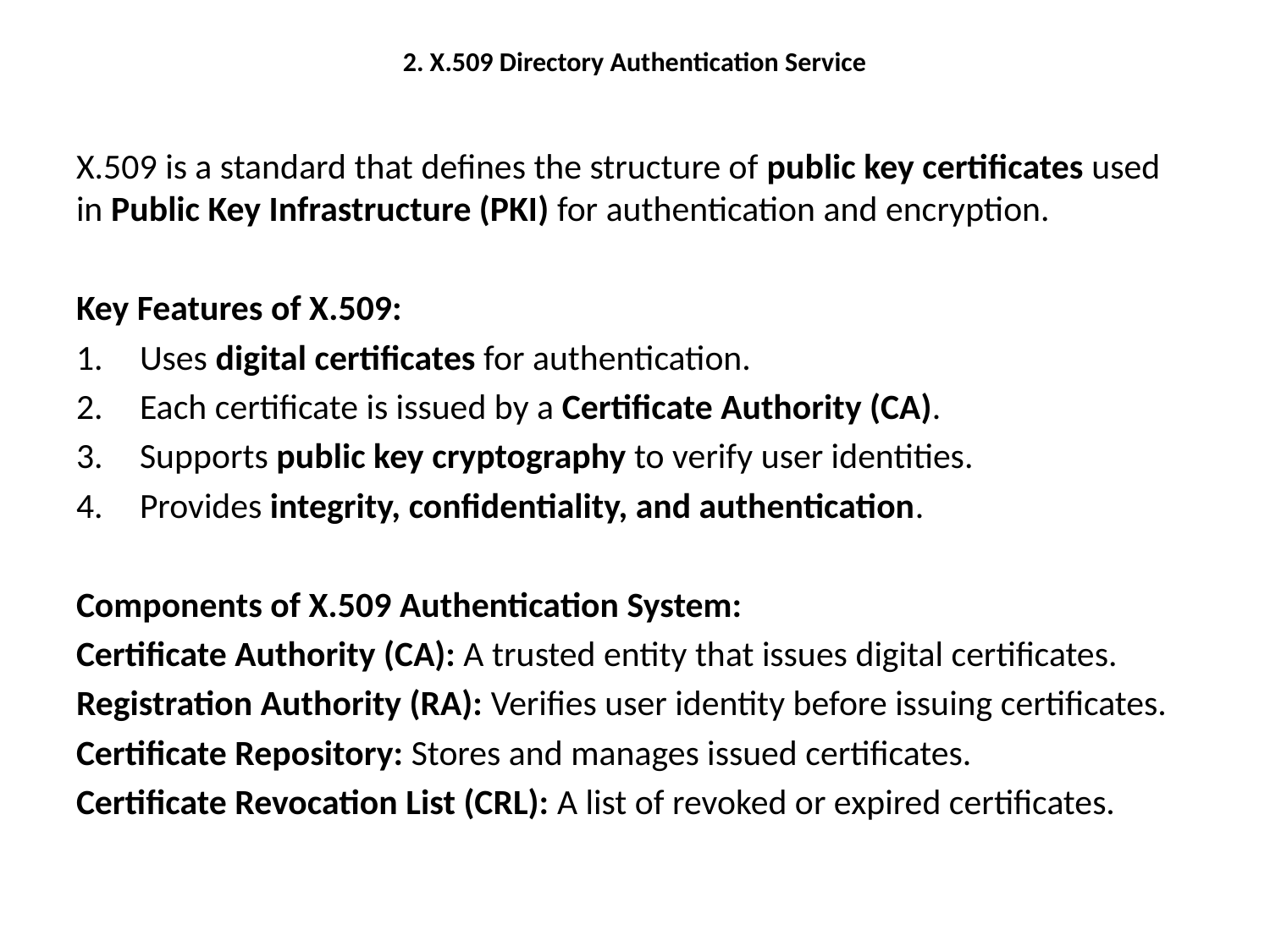

# 2. X.509 Directory Authentication Service
X.509 is a standard that defines the structure of public key certificates used in Public Key Infrastructure (PKI) for authentication and encryption.

Key Features of X.509:
Uses digital certificates for authentication.
Each certificate is issued by a Certificate Authority (CA).
Supports public key cryptography to verify user identities.
Provides integrity, confidentiality, and authentication.

Components of X.509 Authentication System:
Certificate Authority (CA): A trusted entity that issues digital certificates.
Registration Authority (RA): Verifies user identity before issuing certificates.
Certificate Repository: Stores and manages issued certificates.
Certificate Revocation List (CRL): A list of revoked or expired certificates.